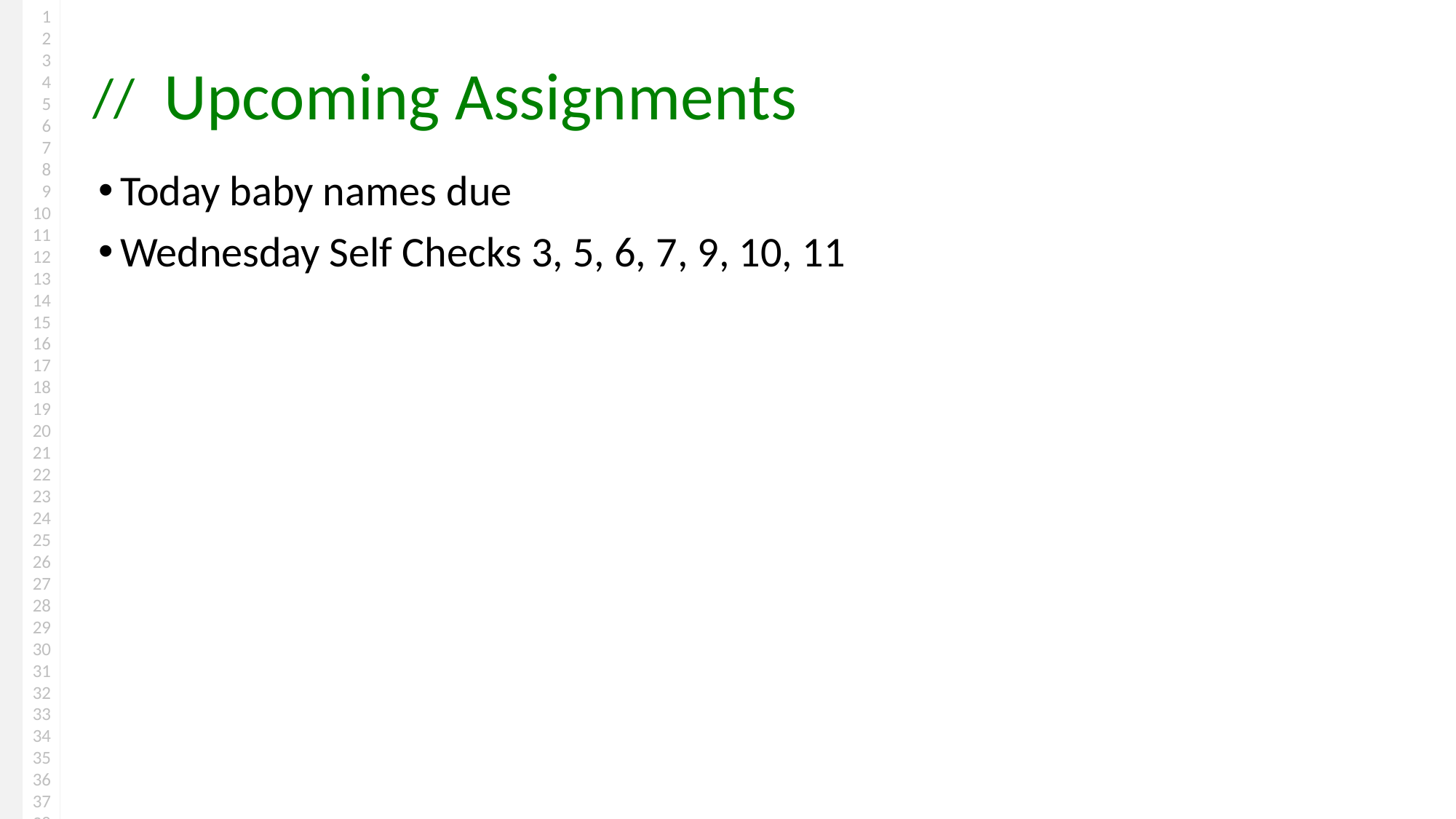

# Upcoming Assignments
Today baby names due
Wednesday Self Checks 3, 5, 6, 7, 9, 10, 11